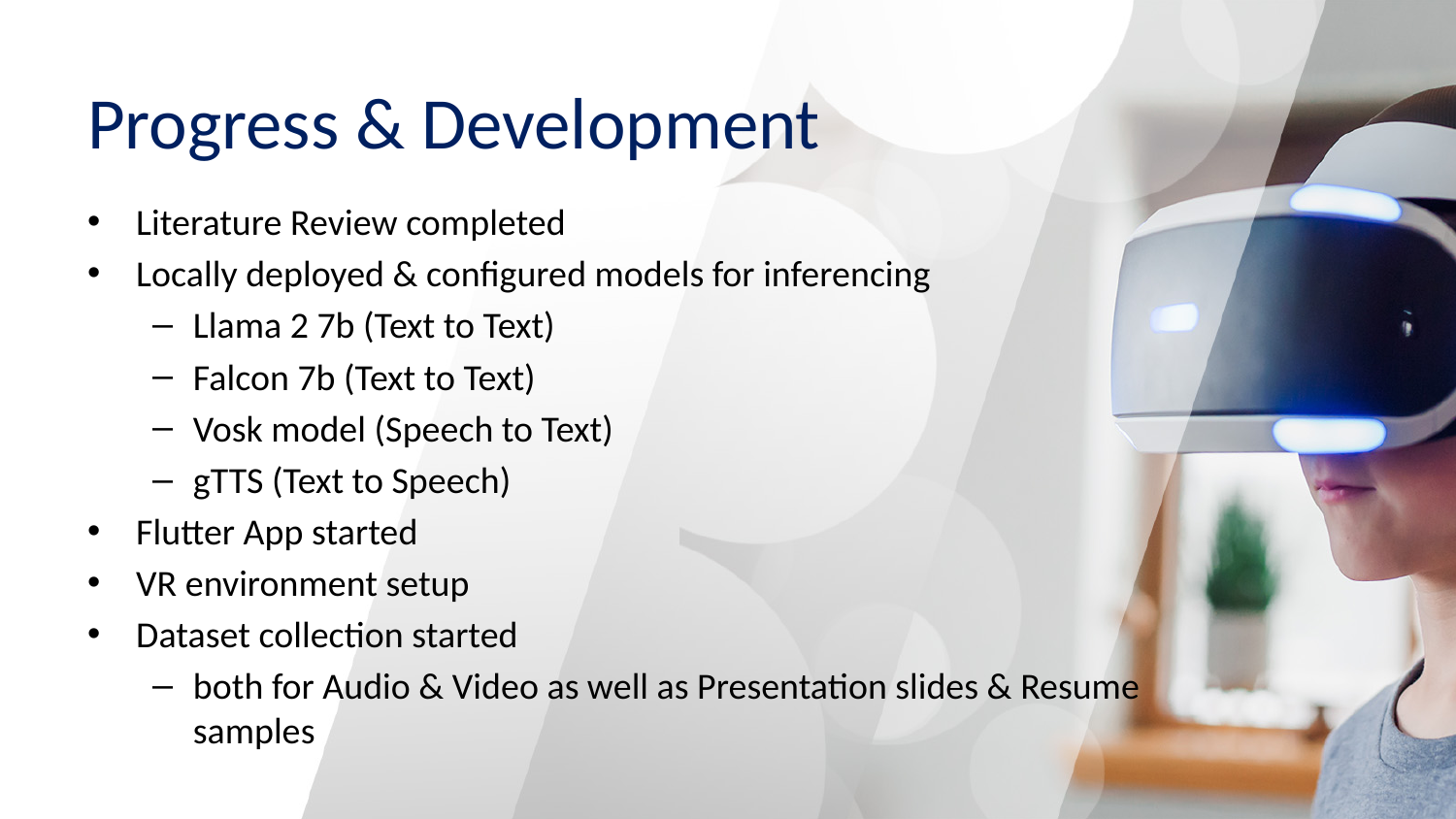

# Progress & Development
Literature Review completed
Locally deployed & configured models for inferencing
Llama 2 7b (Text to Text)
Falcon 7b (Text to Text)
Vosk model (Speech to Text)
gTTS (Text to Speech)
Flutter App started
VR environment setup
Dataset collection started
both for Audio & Video as well as Presentation slides & Resume samples